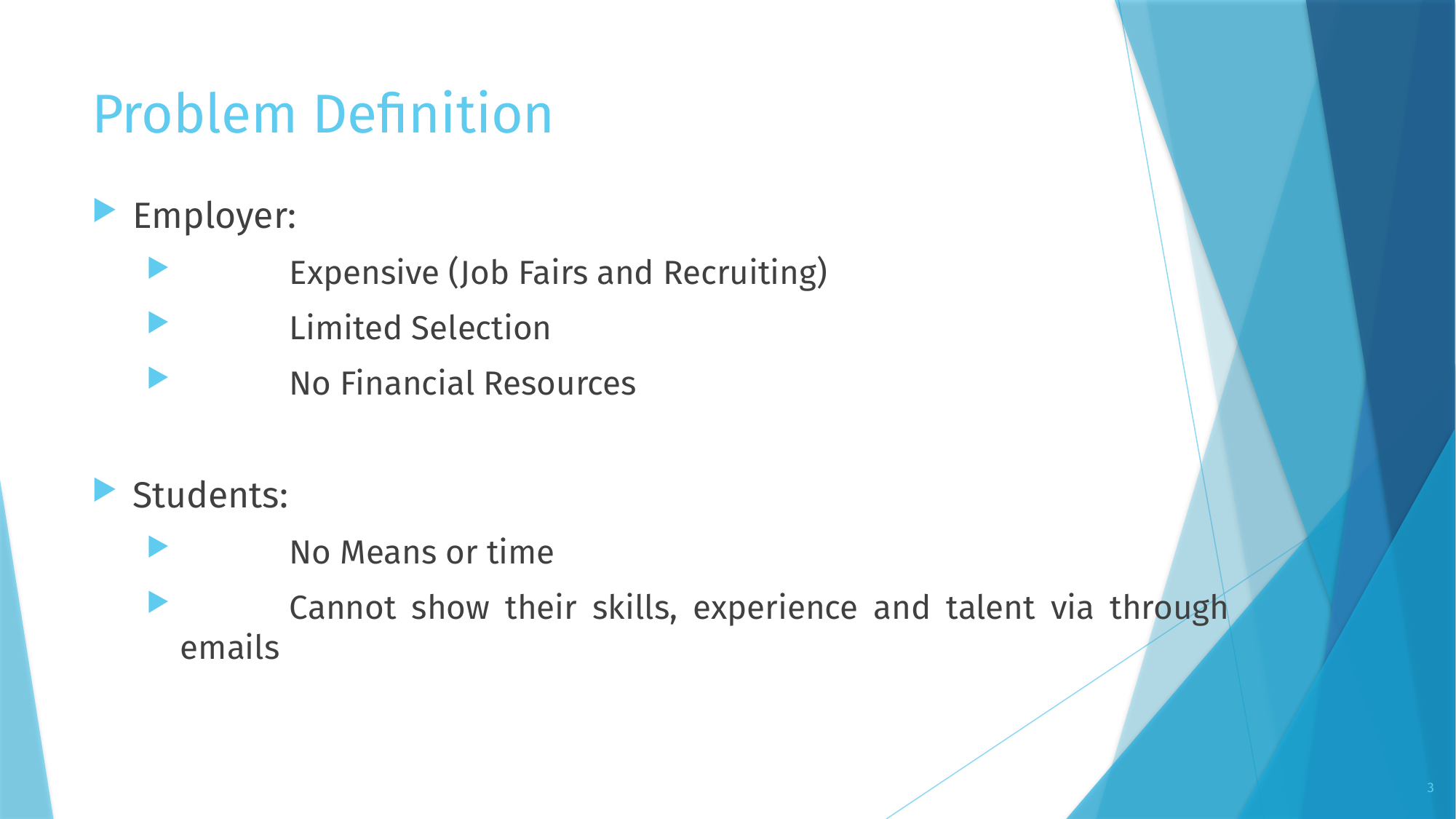

# Problem Definition
Employer:
	Expensive (Job Fairs and Recruiting)
	Limited Selection
	No Financial Resources

Students:
	No Means or time
	Cannot show their skills, experience and talent via through emails

3